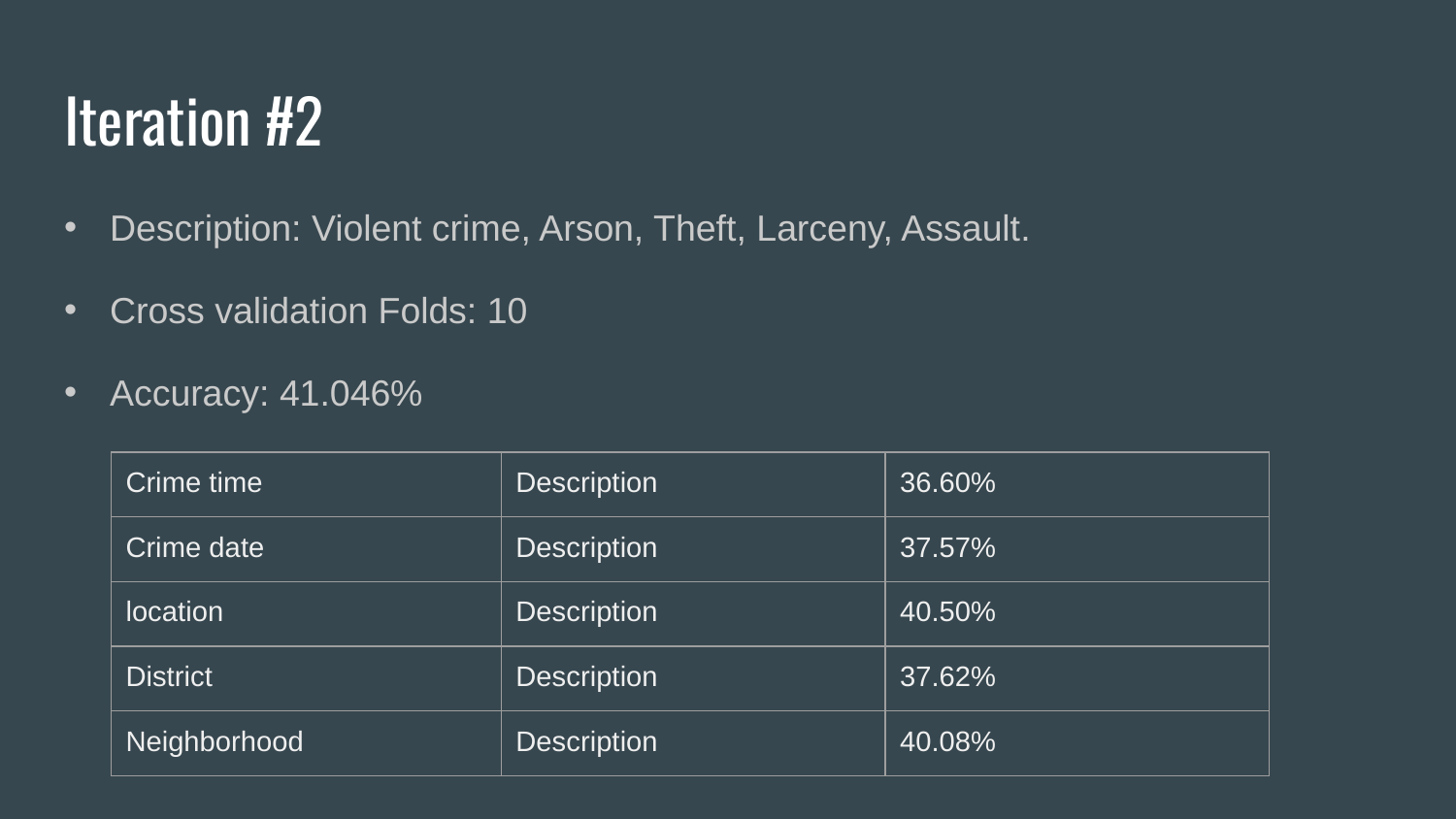

# Iteration #2
Description: Violent crime, Arson, Theft, Larceny, Assault.
Cross validation Folds: 10
Accuracy: 41.046%

| Crime time | Description | 36.60% |
| --- | --- | --- |
| Crime date | Description | 37.57% |
| location | Description | 40.50% |
| District | Description | 37.62% |
| Neighborhood | Description | 40.08% |